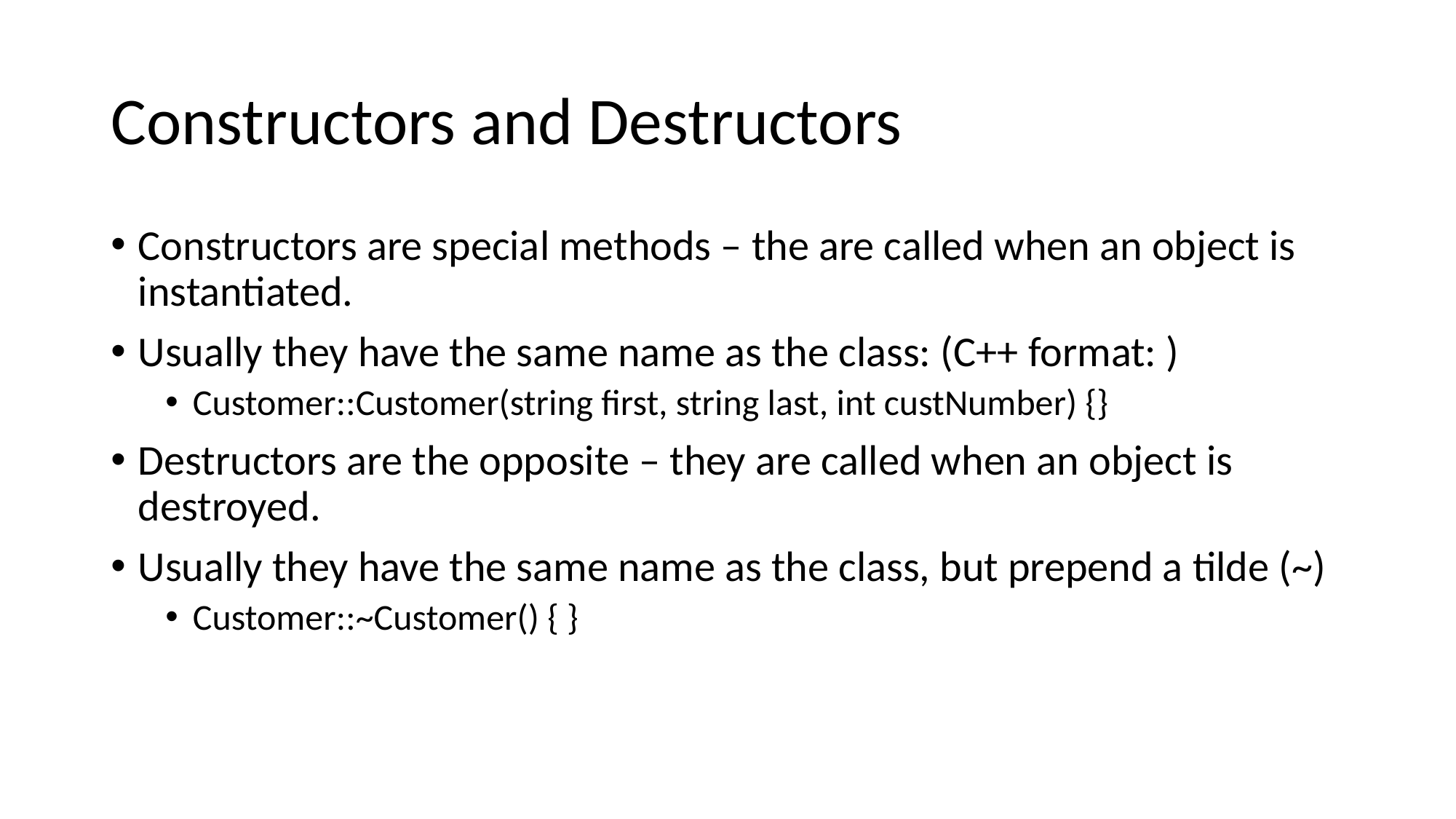

# Constructors and Destructors
Constructors are special methods – the are called when an object is instantiated.
Usually they have the same name as the class: (C++ format: )
Customer::Customer(string first, string last, int custNumber) {}
Destructors are the opposite – they are called when an object is destroyed.
Usually they have the same name as the class, but prepend a tilde (~)
Customer::~Customer() { }